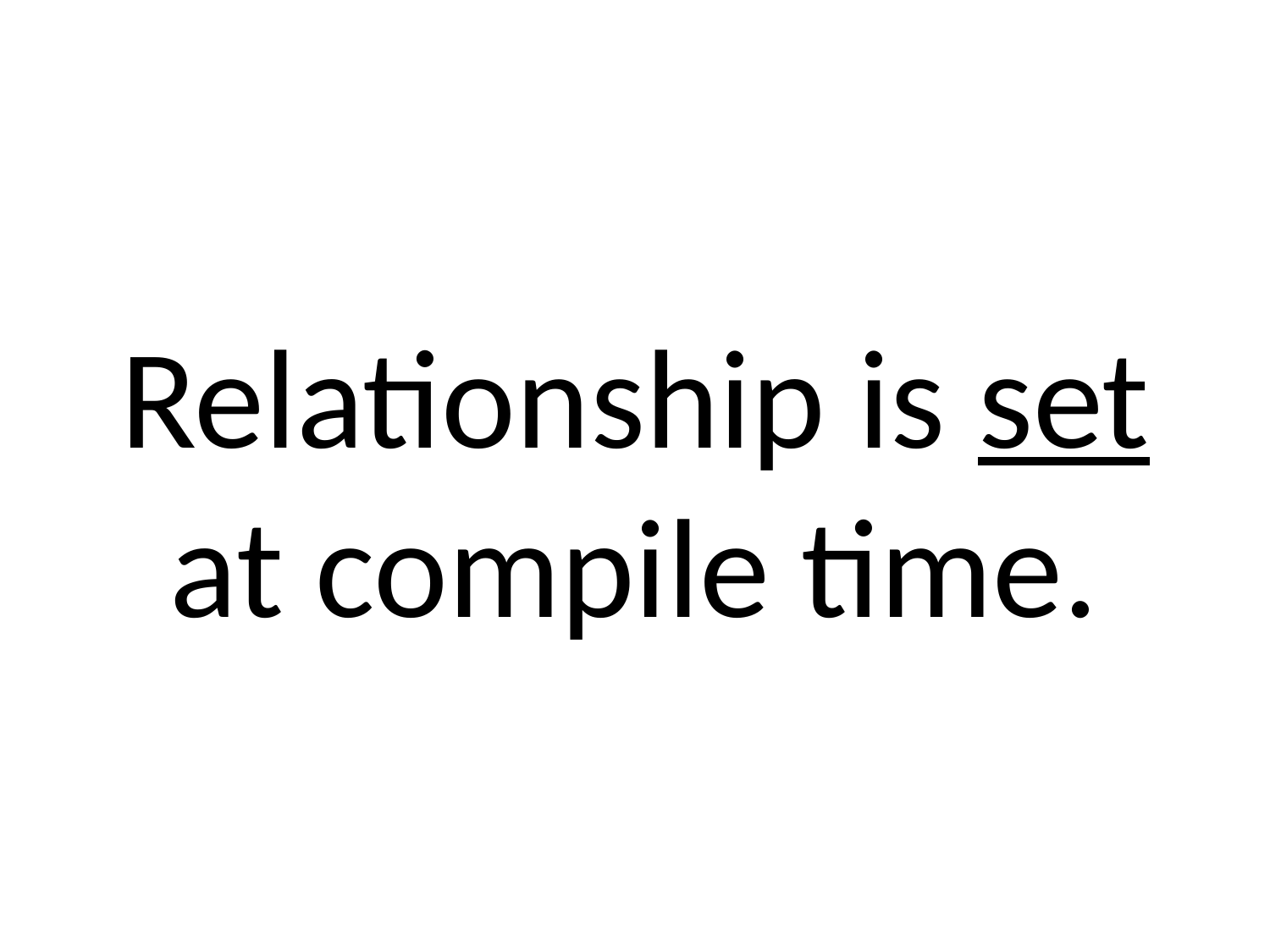

# Relationship is set at compile time.